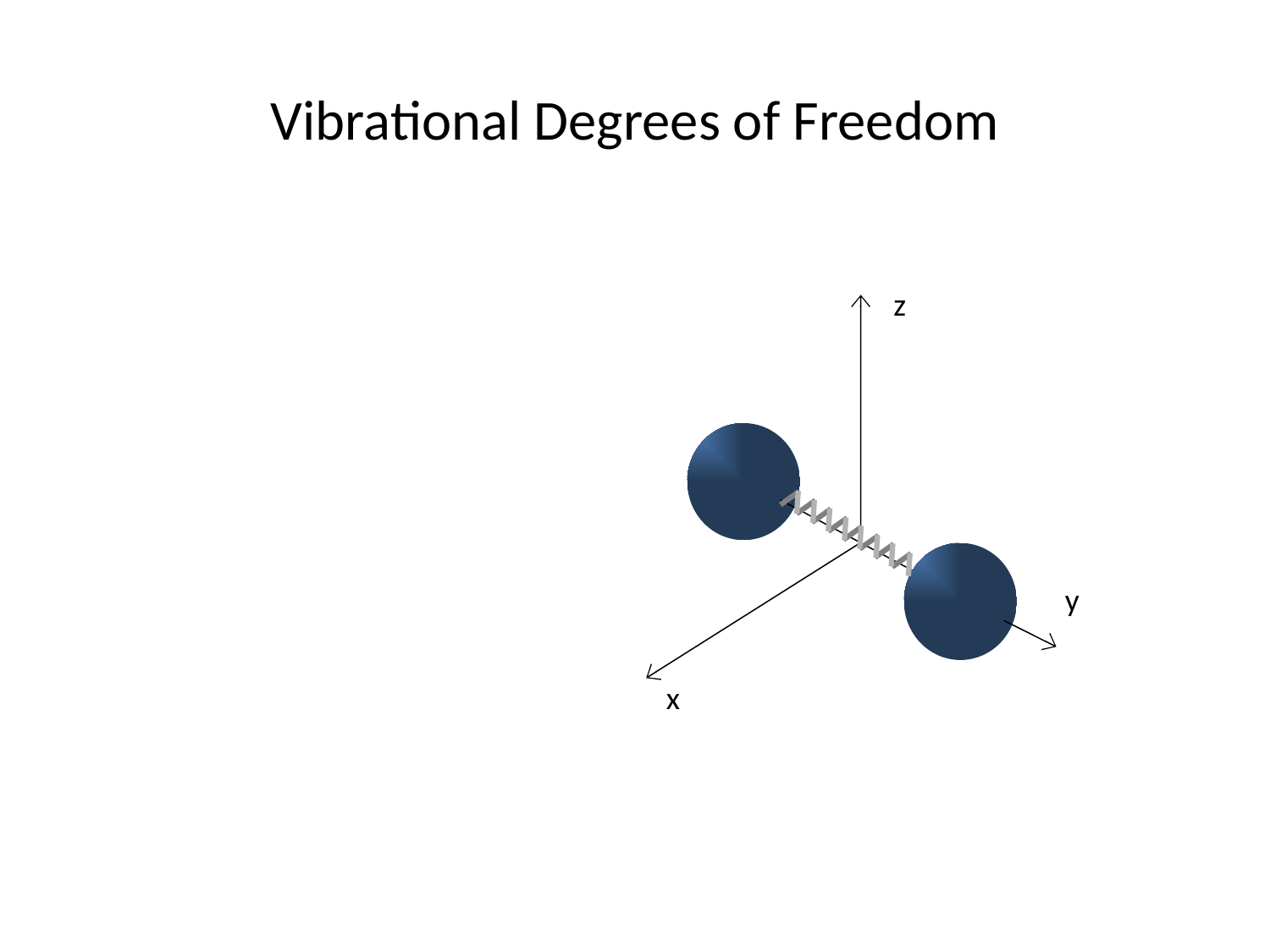

# Vibrational Degrees of Freedom

z

y

x